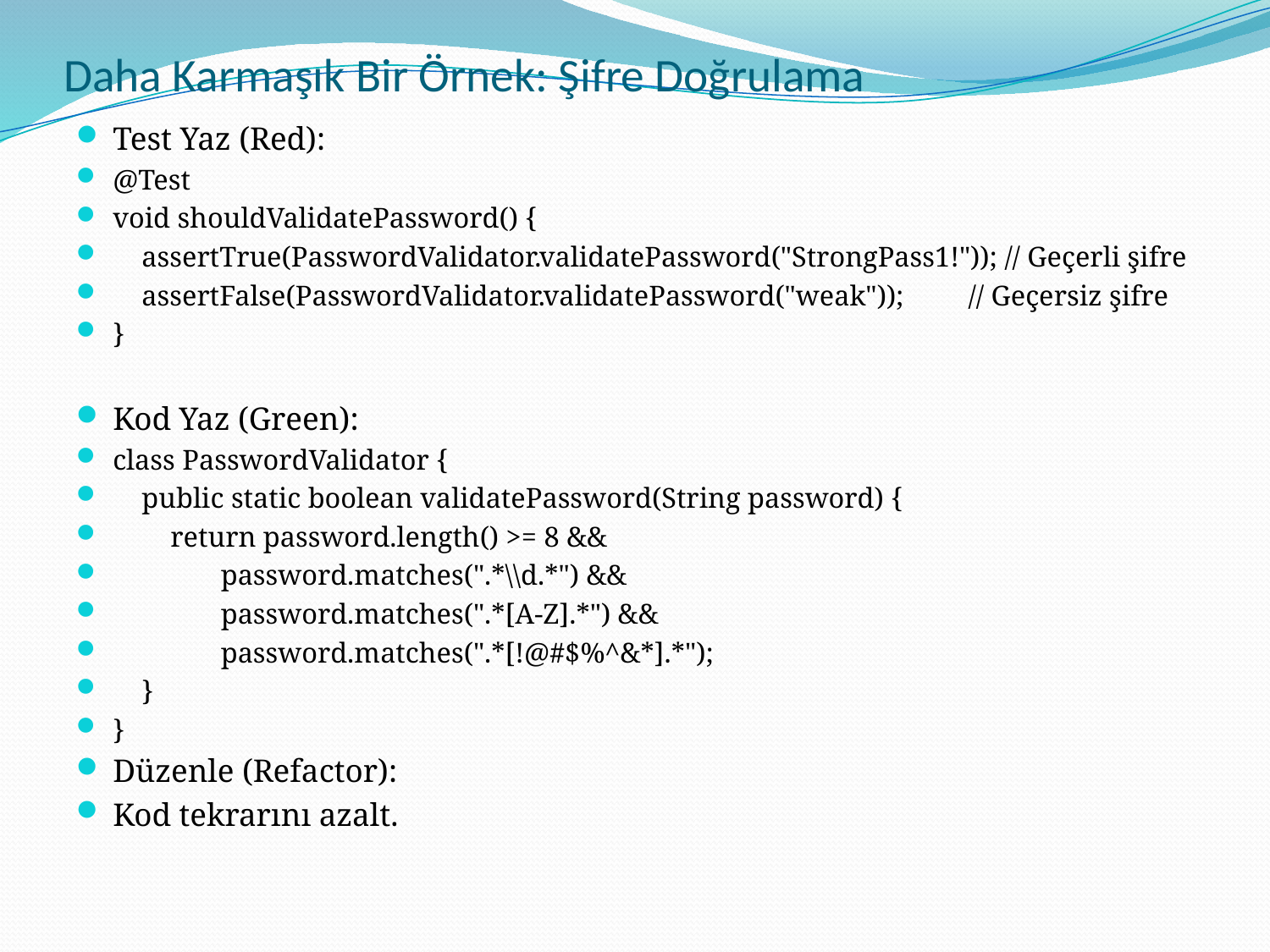

# Daha Karmaşık Bir Örnek: Şifre Doğrulama
Test Yaz (Red):
@Test
void shouldValidatePassword() {
    assertTrue(PasswordValidator.validatePassword("StrongPass1!")); // Geçerli şifre
    assertFalse(PasswordValidator.validatePassword("weak"));         // Geçersiz şifre
}

Kod Yaz (Green):
class PasswordValidator {
    public static boolean validatePassword(String password) {
        return password.length() >= 8 &&
               password.matches(".*\\d.*") &&
               password.matches(".*[A-Z].*") &&
               password.matches(".*[!@#$%^&*].*");
    }
}
Düzenle (Refactor):
Kod tekrarını azalt.